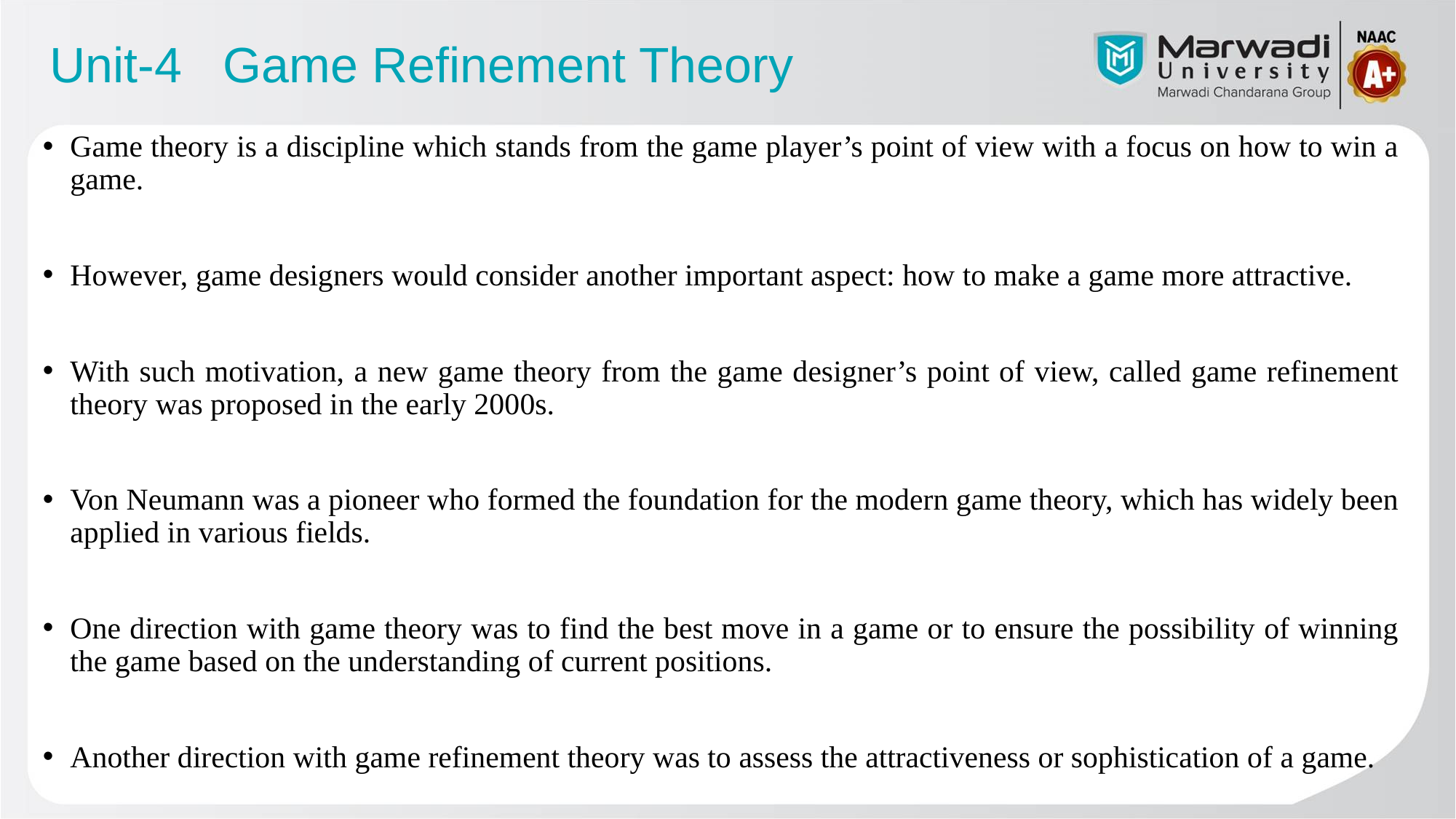

Unit-4   Game Refinement Theory
Game theory is a discipline which stands from the game player’s point of view with a focus on how to win a game.

However, game designers would consider another important aspect: how to make a game more attractive.

With such motivation, a new game theory from the game designer’s point of view, called game refinement theory was proposed in the early 2000s.

Von Neumann was a pioneer who formed the foundation for the modern game theory, which has widely been applied in various fields.

One direction with game theory was to find the best move in a game or to ensure the possibility of winning the game based on the understanding of current positions.

Another direction with game refinement theory was to assess the attractiveness or sophistication of a game.